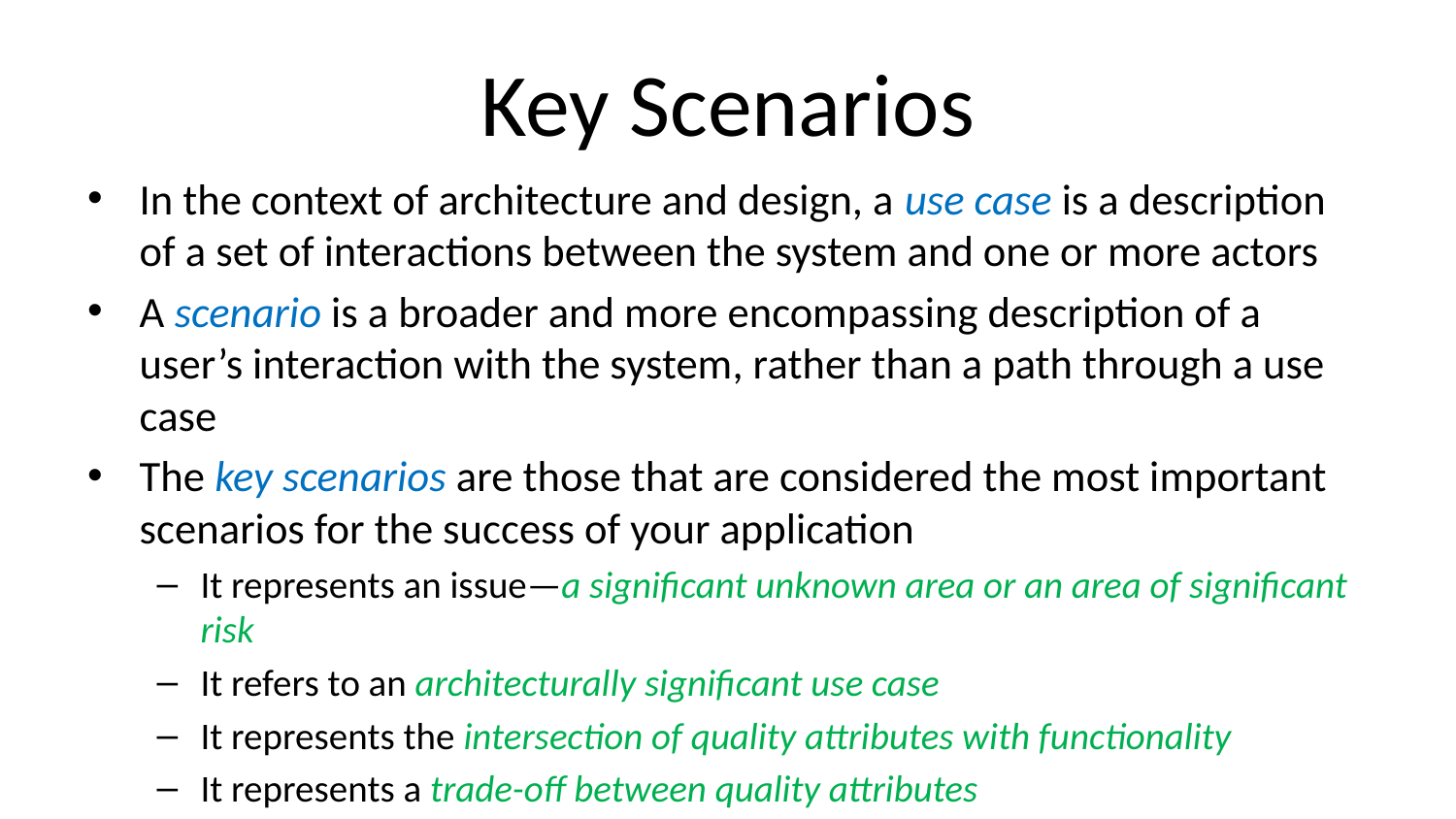

# Key Scenarios
In the context of architecture and design, a use case is a description of a set of interactions between the system and one or more actors
A scenario is a broader and more encompassing description of a user’s interaction with the system, rather than a path through a use case
The key scenarios are those that are considered the most important scenarios for the success of your application
It represents an issue—a significant unknown area or an area of significant risk
It refers to an architecturally significant use case
It represents the intersection of quality attributes with functionality
It represents a trade-off between quality attributes